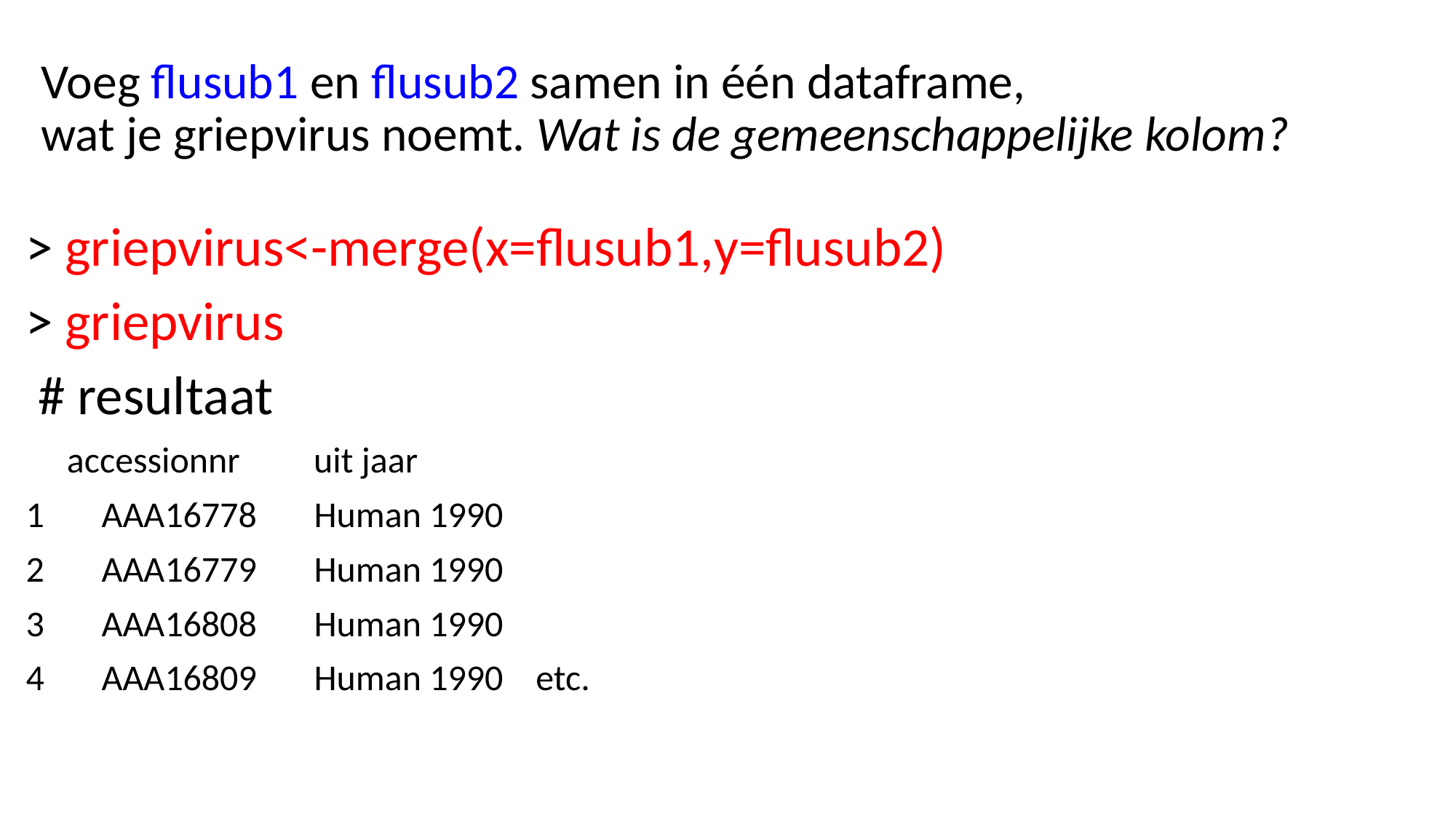

# Voeg flusub1 en flusub2 samen in één dataframe, wat je griepvirus noemt. Wat is de gemeenschappelijke kolom?
> griepvirus<-merge(x=flusub1,y=flusub2)
> griepvirus
 # resultaat
     accessionnr         uit jaar
1       AAA16778       Human 1990
2       AAA16779       Human 1990
3       AAA16808       Human 1990
4       AAA16809       Human 1990    etc.